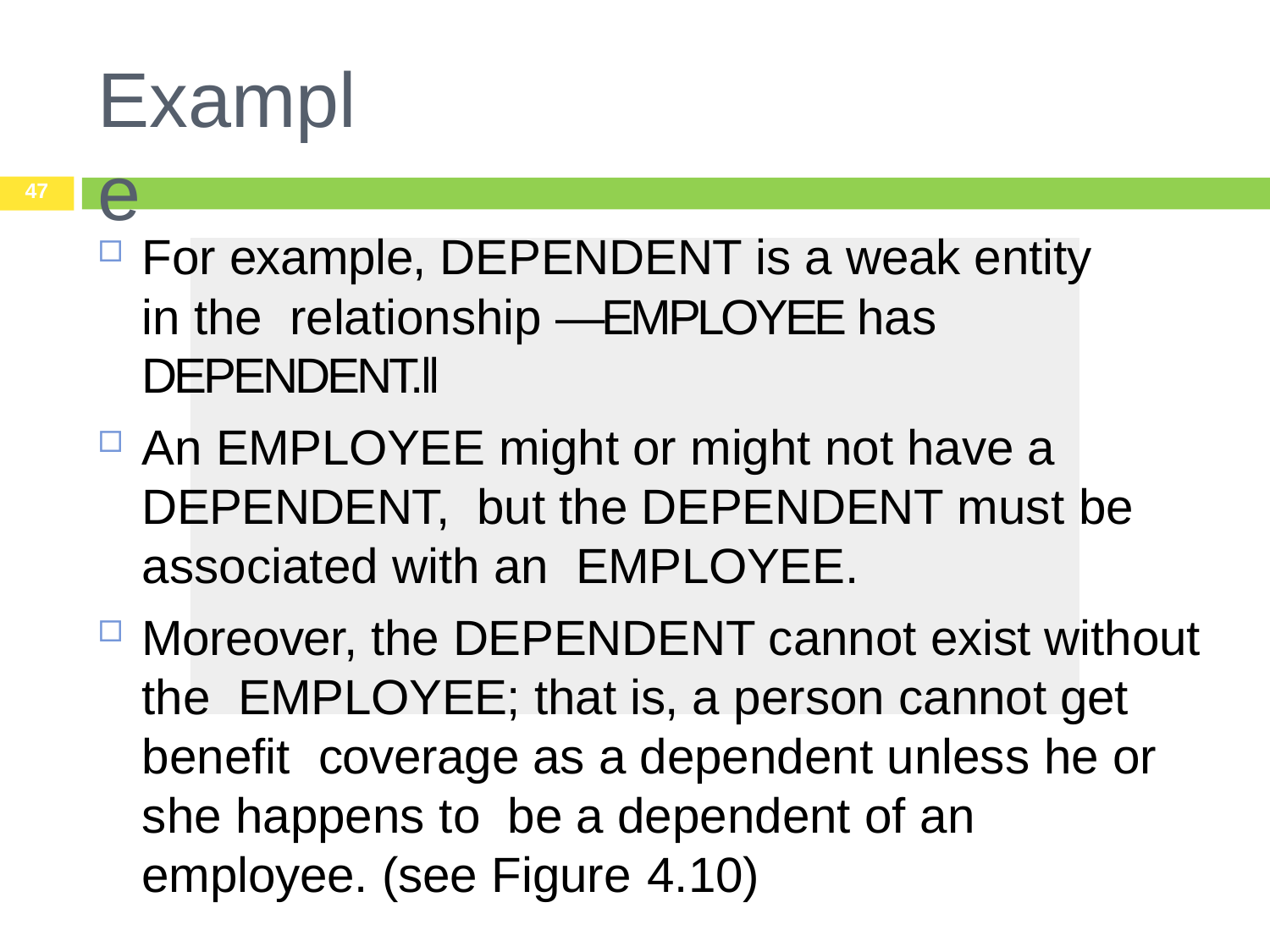

# Example
47

For example, DEPENDENT is a weak entity in the  relationship ―EMPLOYEE has DEPENDENT.‖
An EMPLOYEE might or might not have a DEPENDENT,  but the DEPENDENT must be associated with an  EMPLOYEE.
Moreover, the DEPENDENT cannot exist without the  EMPLOYEE; that is, a person cannot get benefit  coverage as a dependent unless he or she happens to  be a dependent of an employee. (see Figure 4.10)